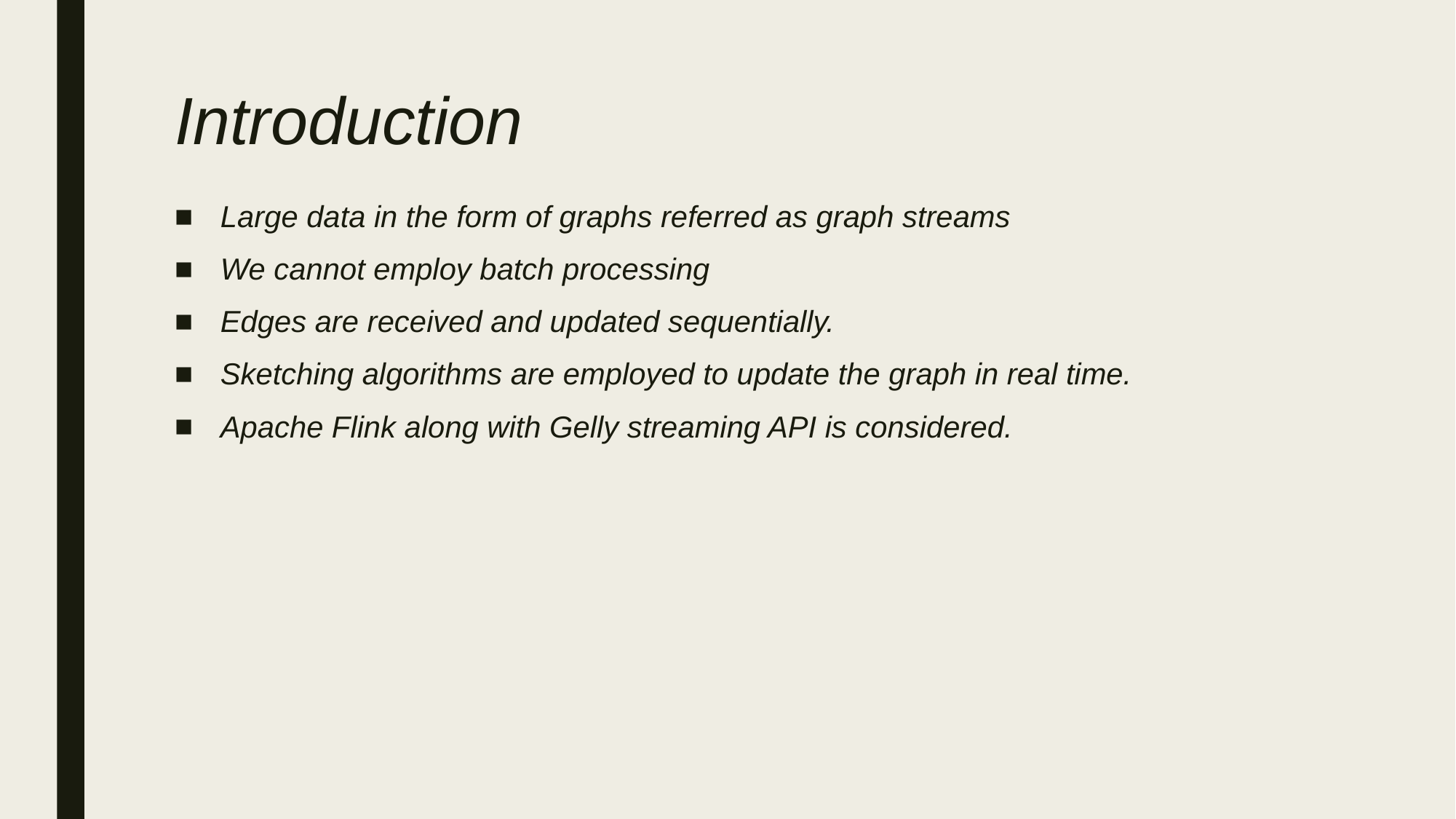

# Introduction
Large data in the form of graphs referred as graph streams
We cannot employ batch processing
Edges are received and updated sequentially.
Sketching algorithms are employed to update the graph in real time.
Apache Flink along with Gelly streaming API is considered.